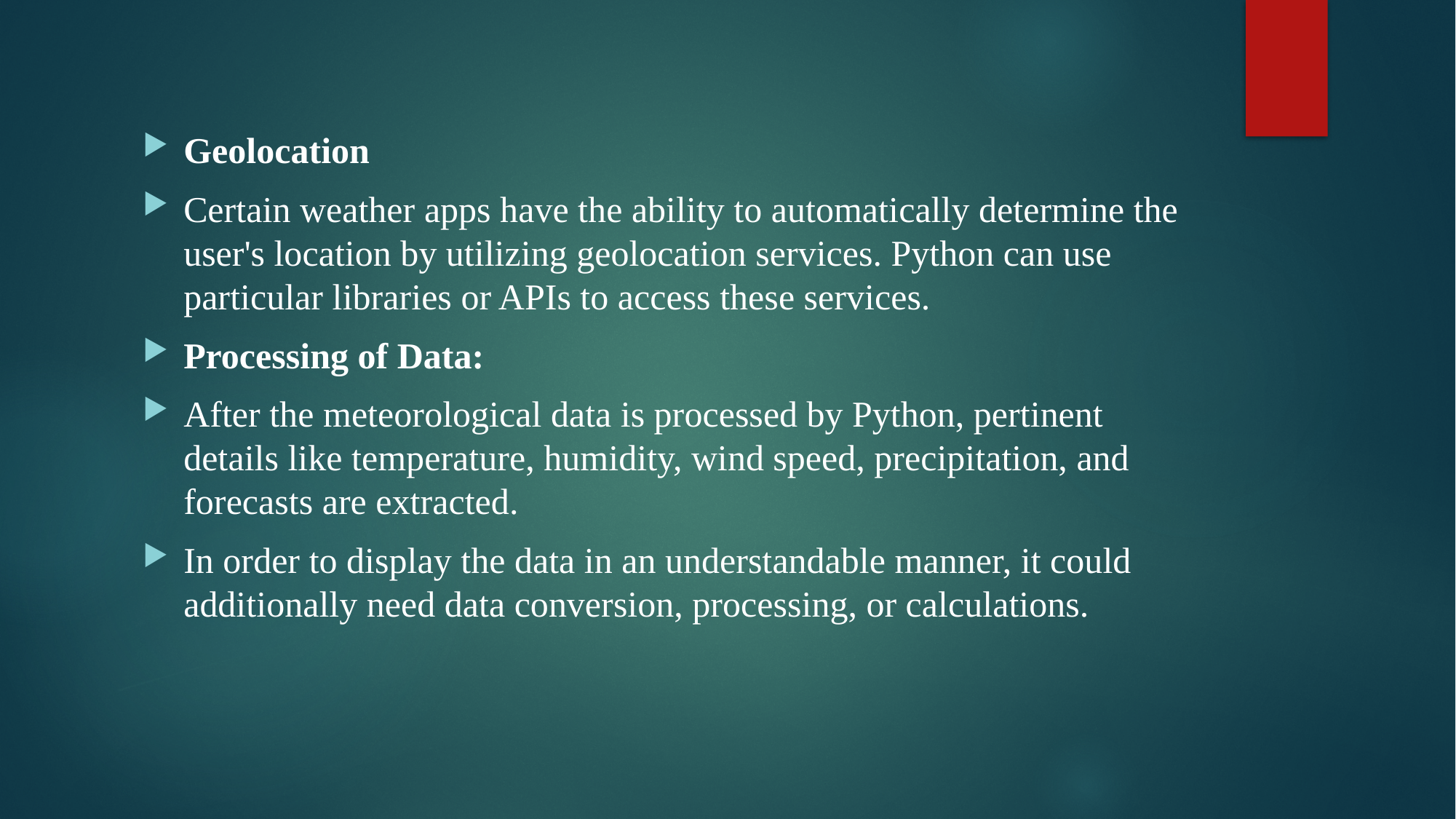

Geolocation
Certain weather apps have the ability to automatically determine the user's location by utilizing geolocation services. Python can use particular libraries or APIs to access these services.
Processing of Data:
After the meteorological data is processed by Python, pertinent details like temperature, humidity, wind speed, precipitation, and forecasts are extracted.
In order to display the data in an understandable manner, it could additionally need data conversion, processing, or calculations.